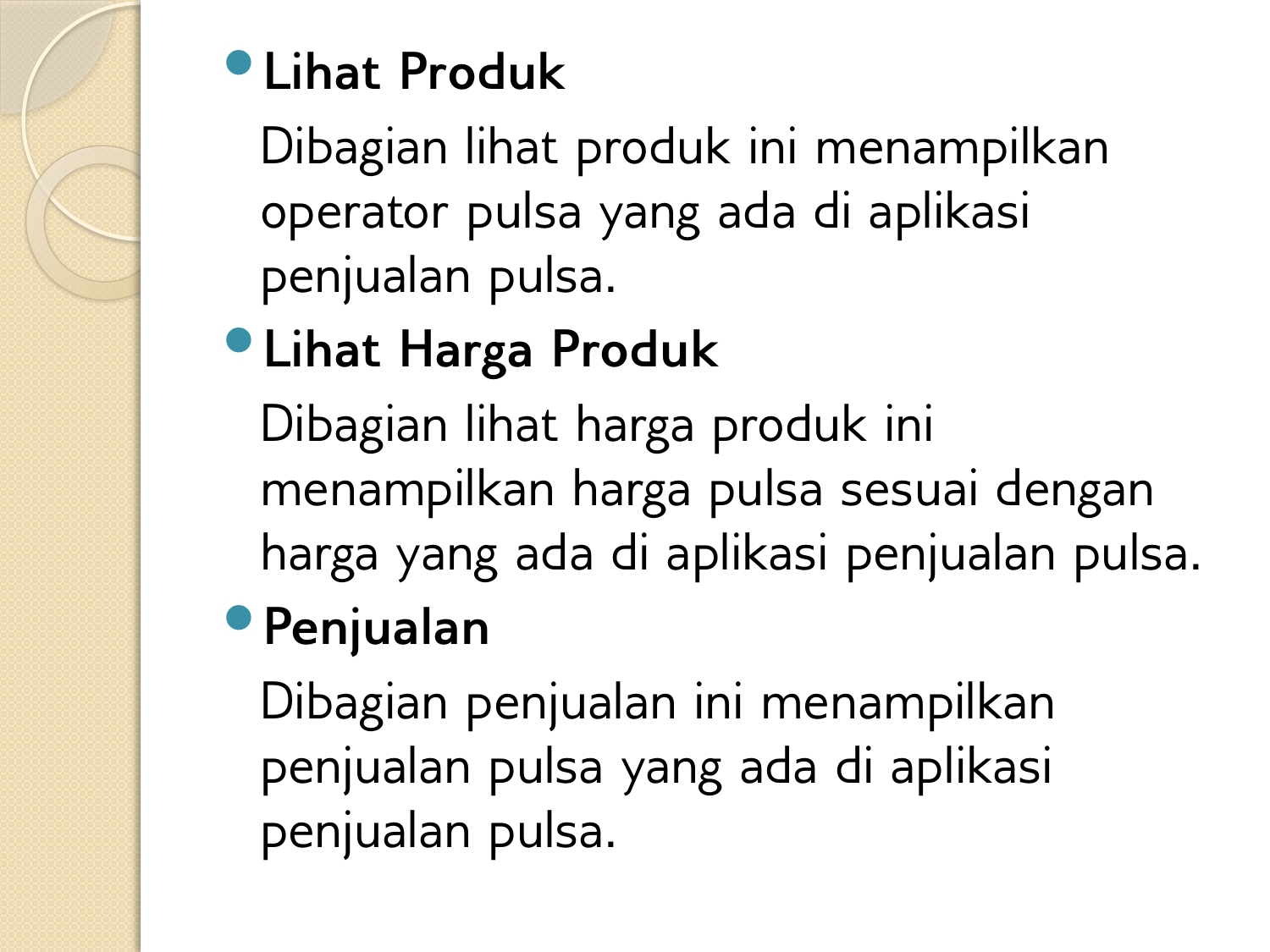

Lihat Produk
	Dibagian lihat produk ini menampilkan operator pulsa yang ada di aplikasi penjualan pulsa.
Lihat Harga Produk
	Dibagian lihat harga produk ini menampilkan harga pulsa sesuai dengan harga yang ada di aplikasi penjualan pulsa.
Penjualan
	Dibagian penjualan ini menampilkan penjualan pulsa yang ada di aplikasi penjualan pulsa.